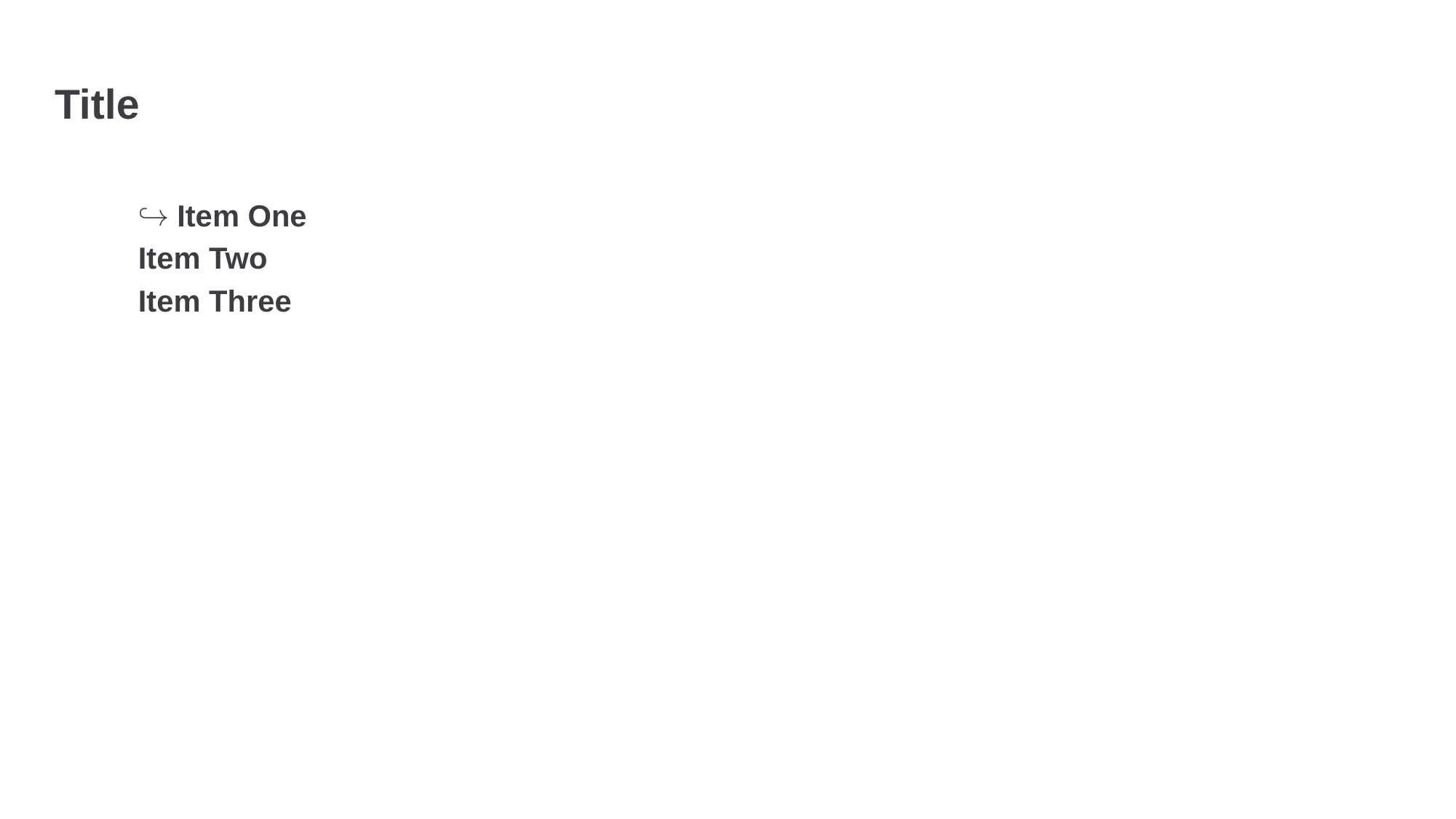

# Title
↪️ Item One
Item Two
Item Three